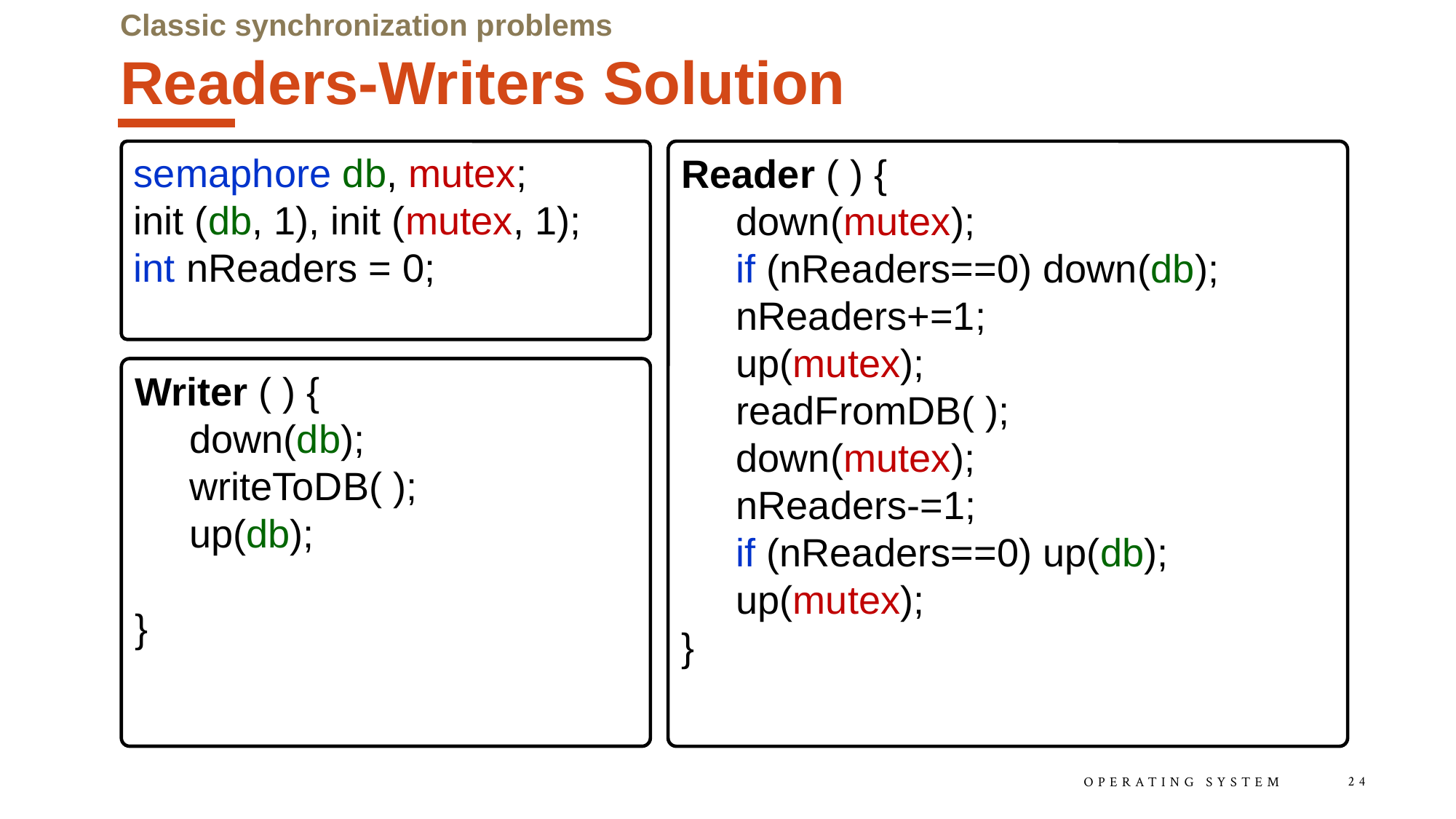

Classic synchronization problems
# Readers-Writers Solution
semaphore db, mutex;
init (db, 1), init (mutex, 1);
int nReaders = 0;
Reader ( ) {
down(mutex);
if (nReaders==0) down(db);
nReaders+=1;
up(mutex);
readFromDB( );
down(mutex);
nReaders-=1;
if (nReaders==0) up(db);
up(mutex);
}
Writer ( ) {
down(db);
writeToDB( );
up(db);

}
Operating System
24